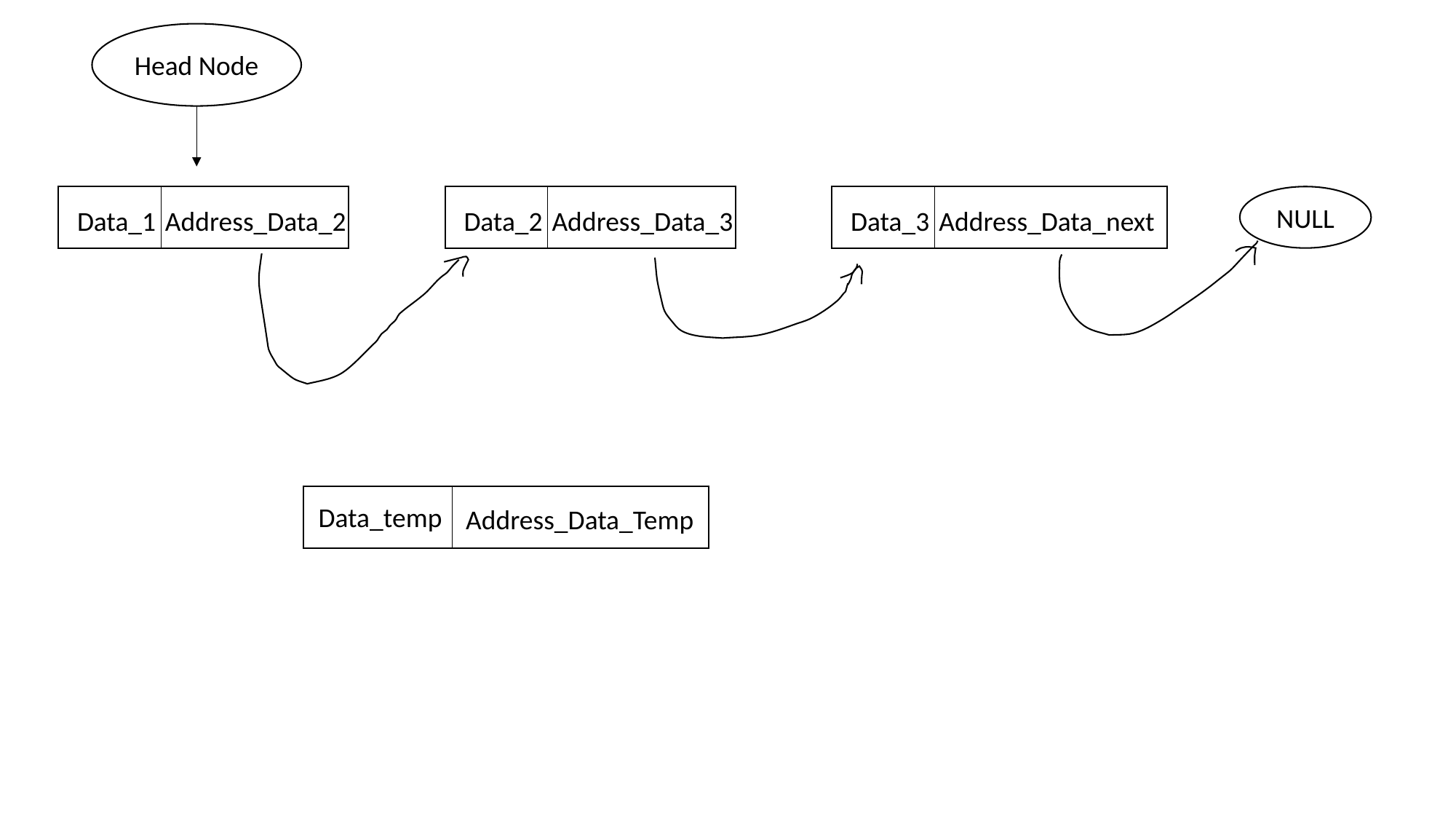

Head Node

NULL
Data_1
Address_Data_2
Data_2
Address_Data_3
Data_3
Address_Data_next

Data_temp
Address_Data_Temp